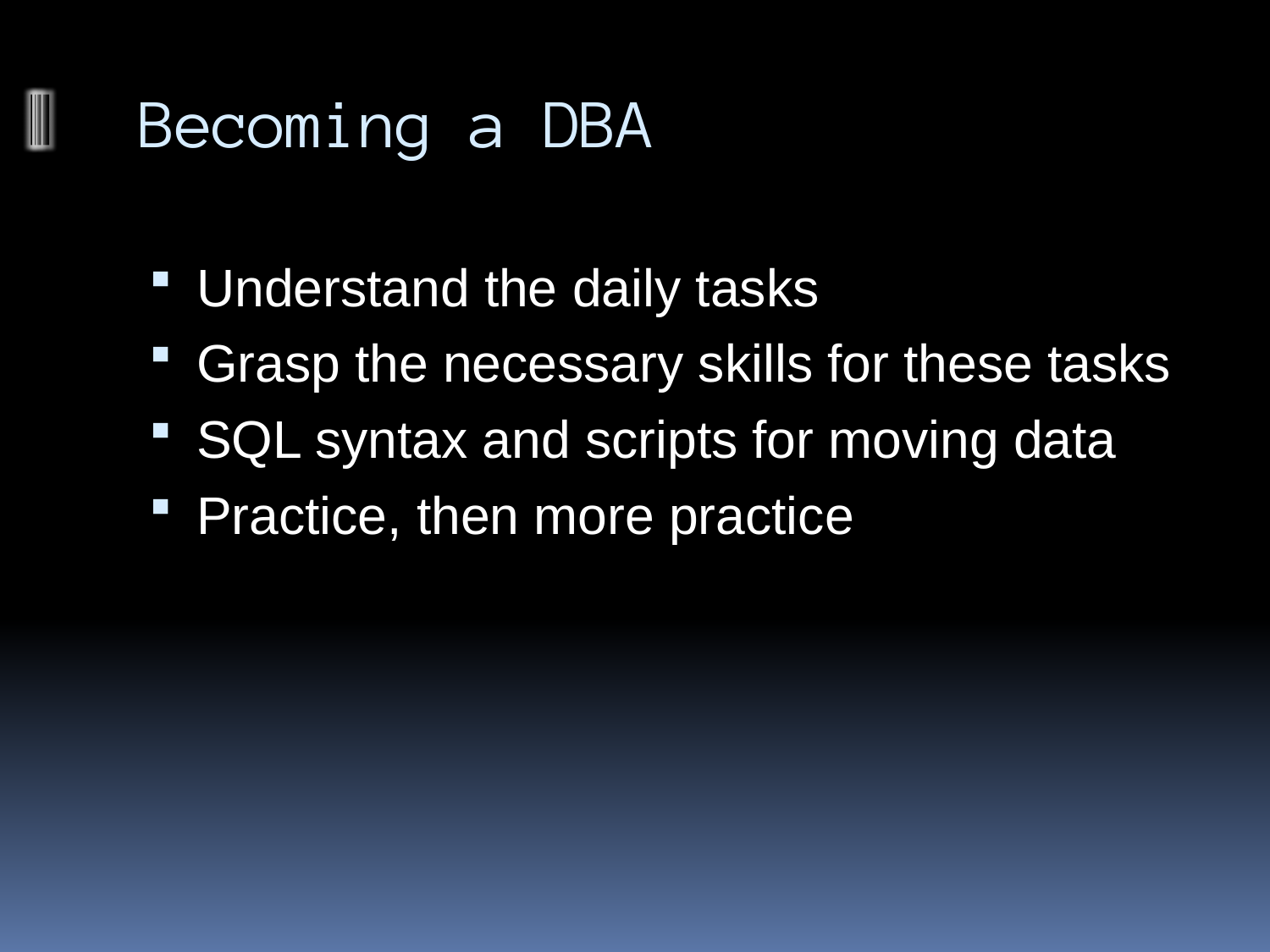

# Becoming a DBA
Understand the daily tasks
Grasp the necessary skills for these tasks
SQL syntax and scripts for moving data
Practice, then more practice